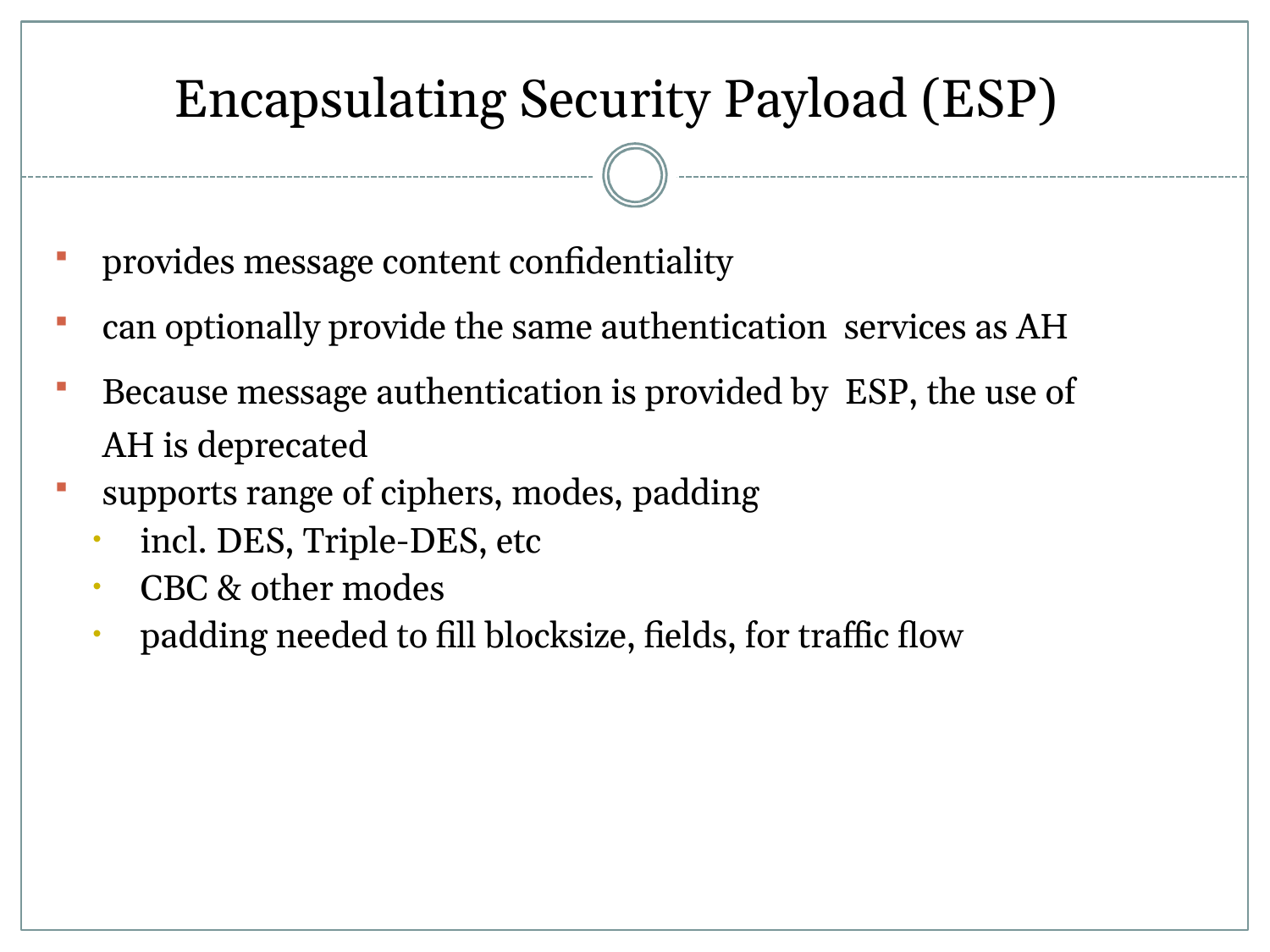

# Encapsulating Security Payload (ESP)

provides message content confidentiality
can optionally provide the same authentication  services as AH
Because message authentication is provided by  ESP, the use of AH is deprecated
supports range of ciphers, modes, padding
incl. DES, Triple-DES, etc
CBC & other modes
padding needed to fill blocksize, fields, for traffic flow